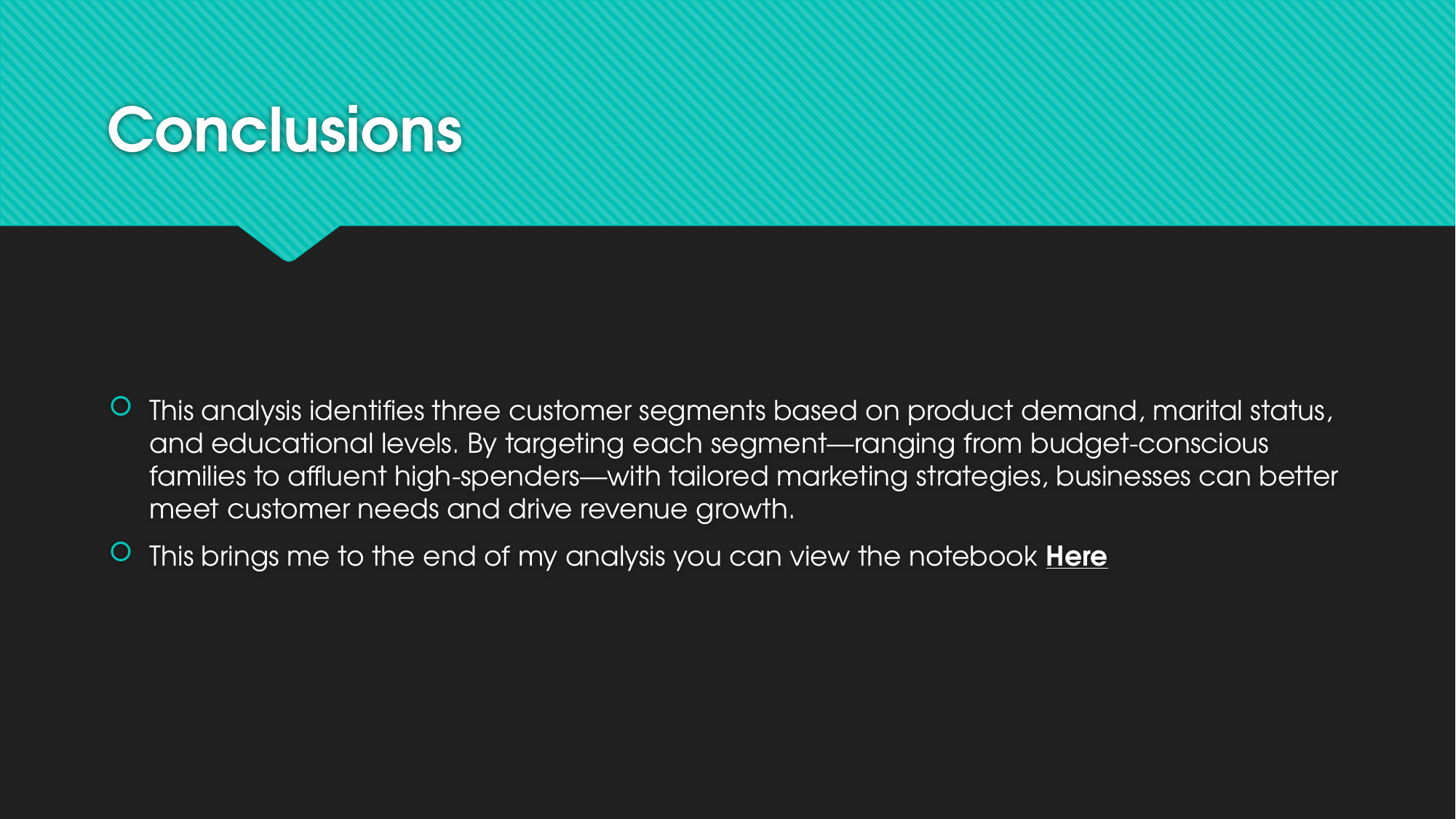

# Conclusions
This analysis identifies three customer segments based on product demand, marital status, and educational levels. By targeting each segment—ranging from budget-conscious families to affluent high-spenders—with tailored marketing strategies, businesses can better meet customer needs and drive revenue growth.
This brings me to the end of my analysis you can view the notebook Here